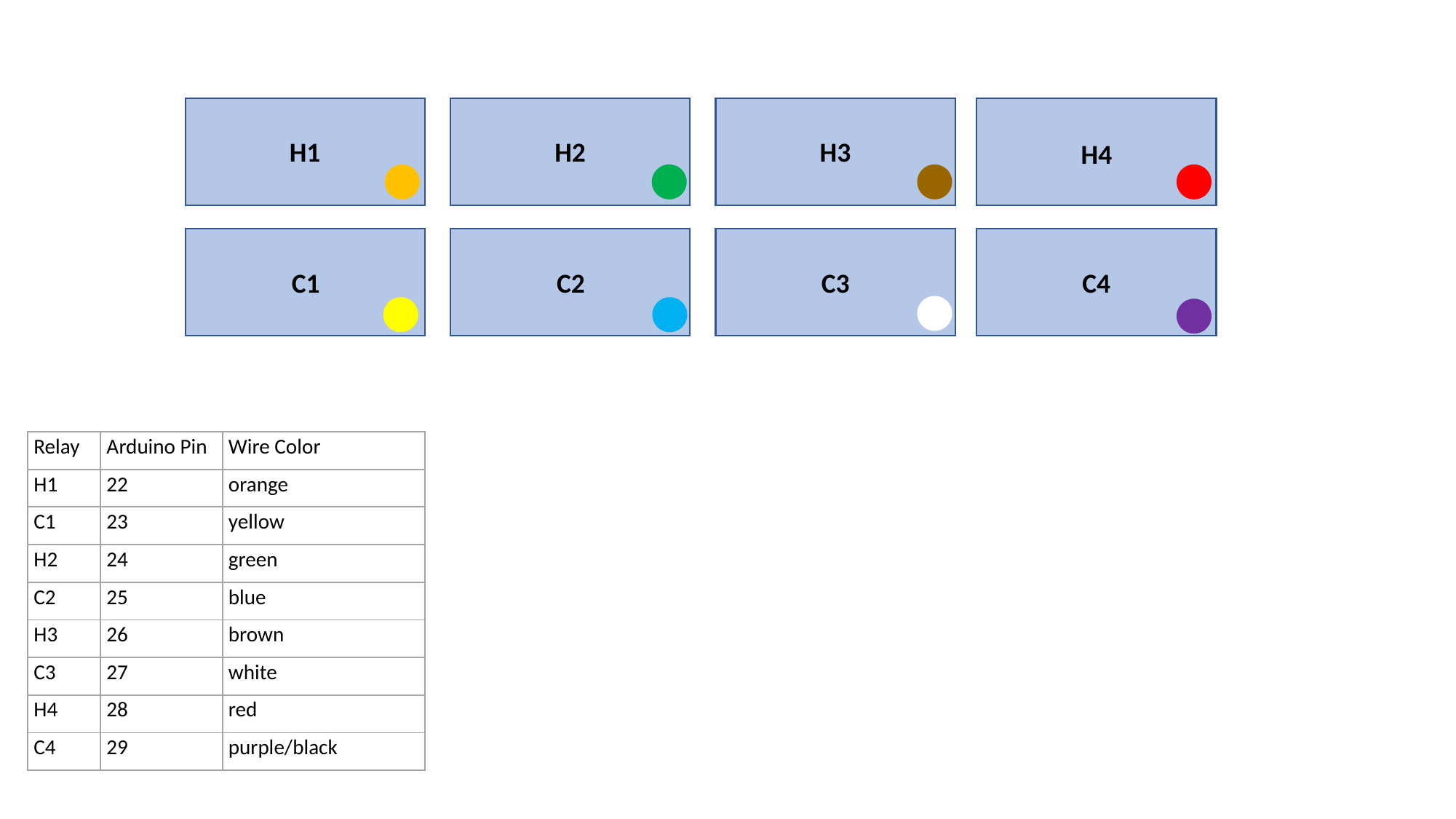

H1
H2
H3
H4

C1
C2
C3
C4

| Relay | Arduino Pin | Wire Color |
| --- | --- | --- |
| H1 | 22 | orange |
| C1 | 23 | yellow |
| H2 | 24 | green |
| C2 | 25 | blue |
| H3 | 26 | brown |
| C3 | 27 | white |
| H4 | 28 | red |
| C4 | 29 | purple/black |